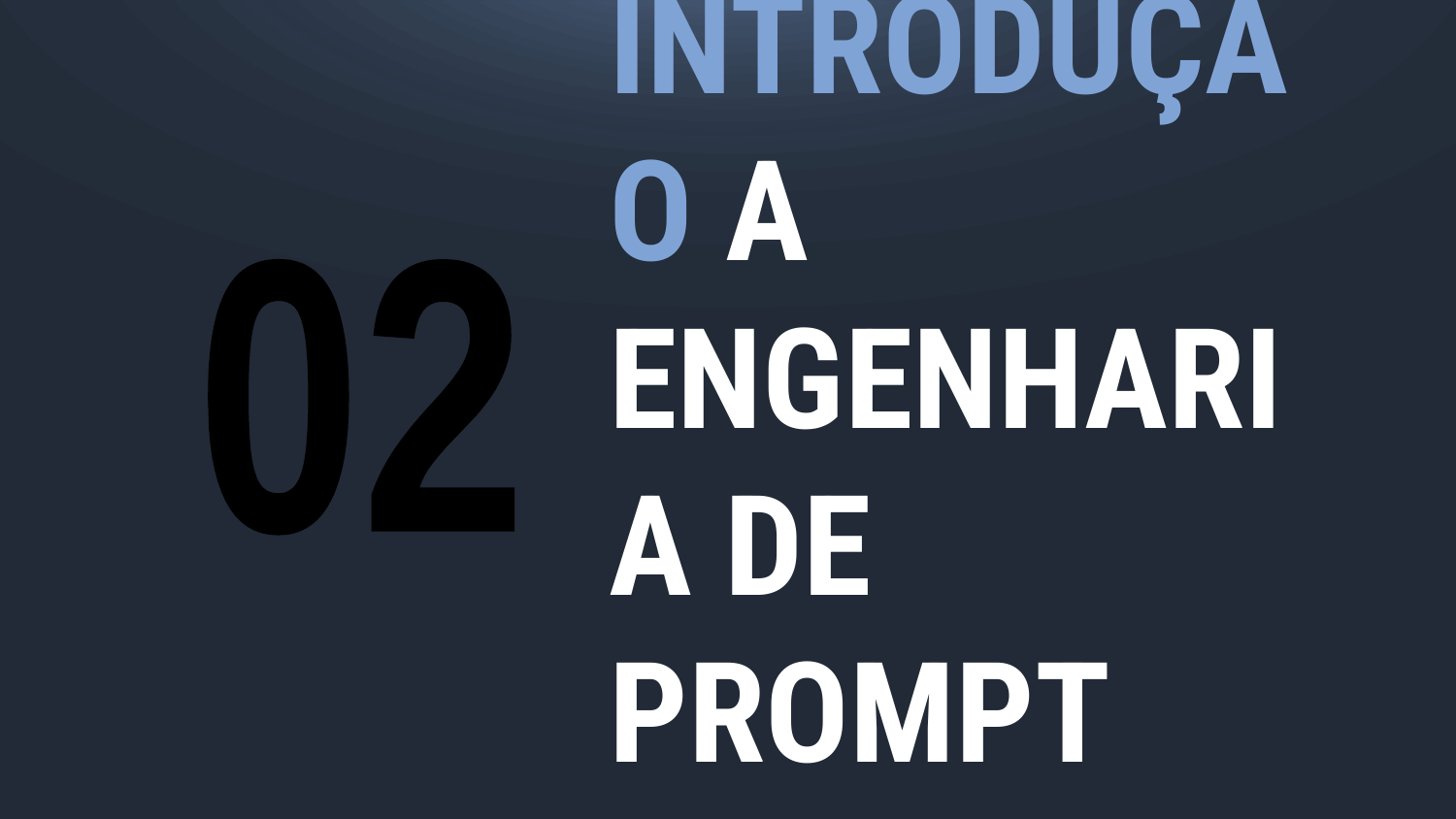

02
# INTRODUÇÃO A ENGENHARIA DE PROMPT